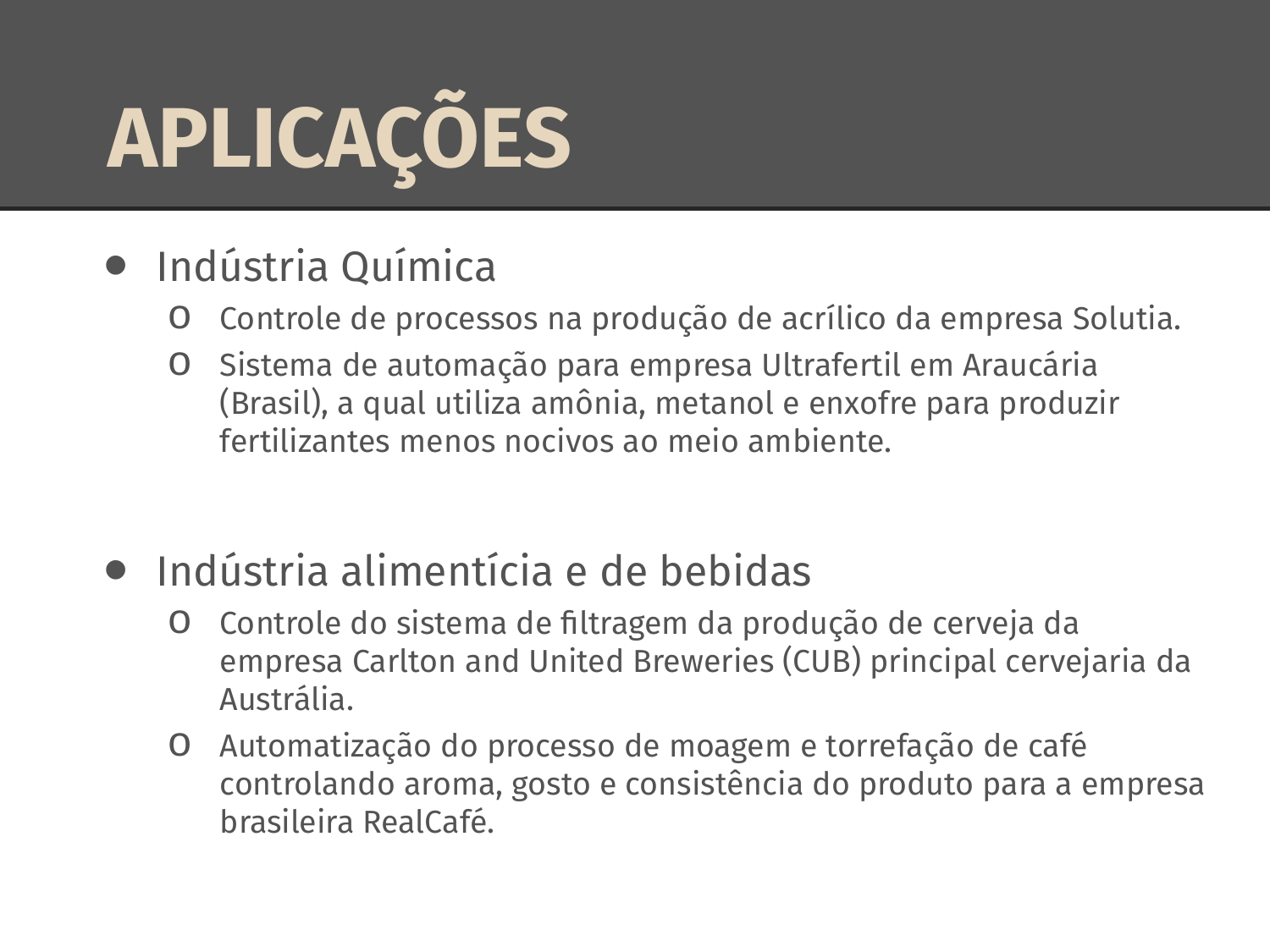

# APLICAÇÕES
Indústria Química
Controle de processos na produção de acrílico da empresa Solutia.
Sistema de automação para empresa Ultrafertil em Araucária (Brasil), a qual utiliza amônia, metanol e enxofre para produzir fertilizantes menos nocivos ao meio ambiente.

Indústria alimentícia e de bebidas
Controle do sistema de filtragem da produção de cerveja da empresa Carlton and United Breweries (CUB) principal cervejaria da Austrália.
Automatização do processo de moagem e torrefação de café controlando aroma, gosto e consistência do produto para a empresa brasileira RealCafé.